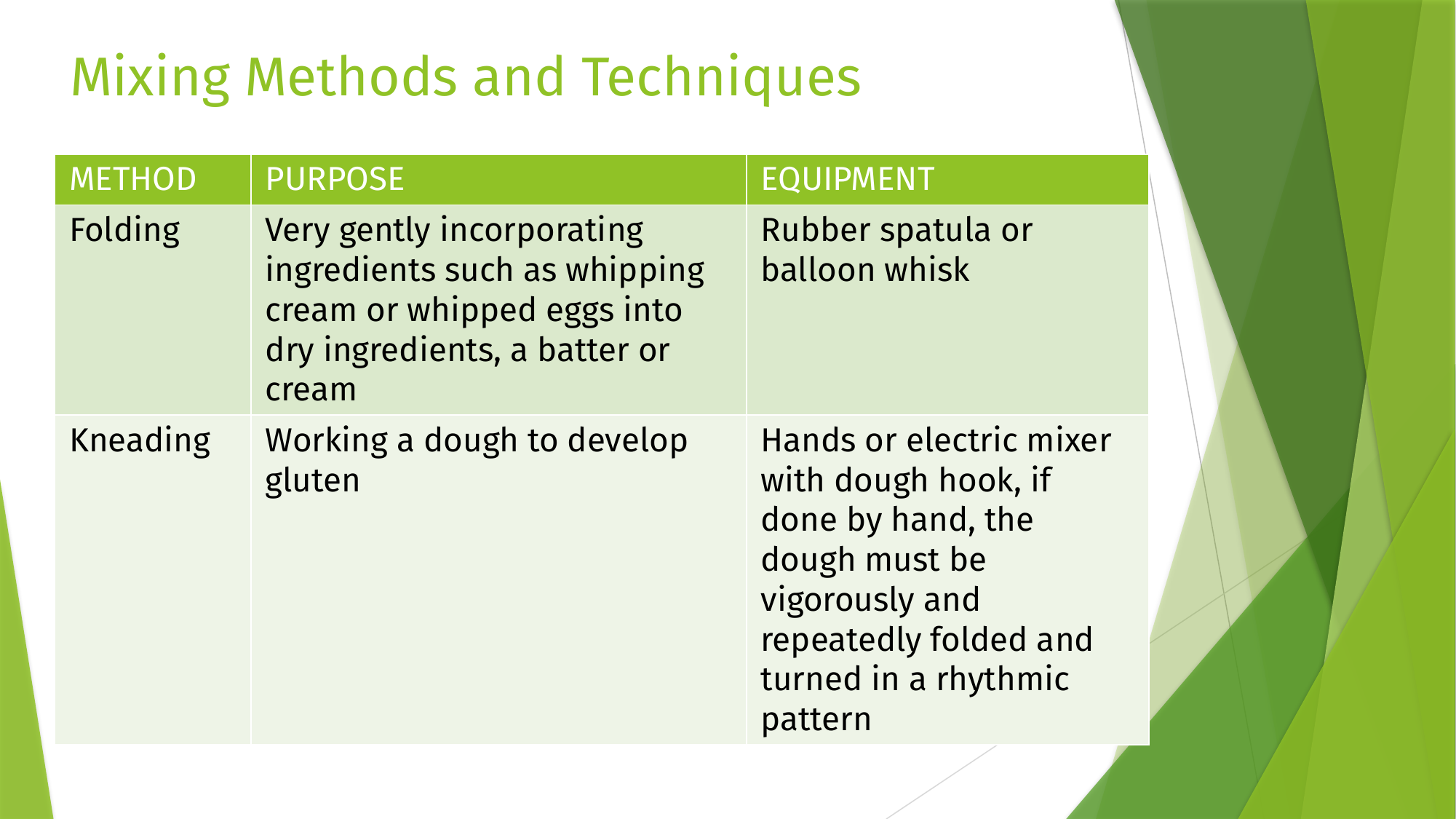

# Mixing Methods and Techniques
| METHOD | PURPOSE | EQUIPMENT |
| --- | --- | --- |
| Folding | Very gently incorporating ingredients such as whipping cream or whipped eggs into dry ingredients, a batter or cream | Rubber spatula or balloon whisk |
| Kneading | Working a dough to develop gluten | Hands or electric mixer with dough hook, if done by hand, the dough must be vigorously and repeatedly folded and turned in a rhythmic pattern |